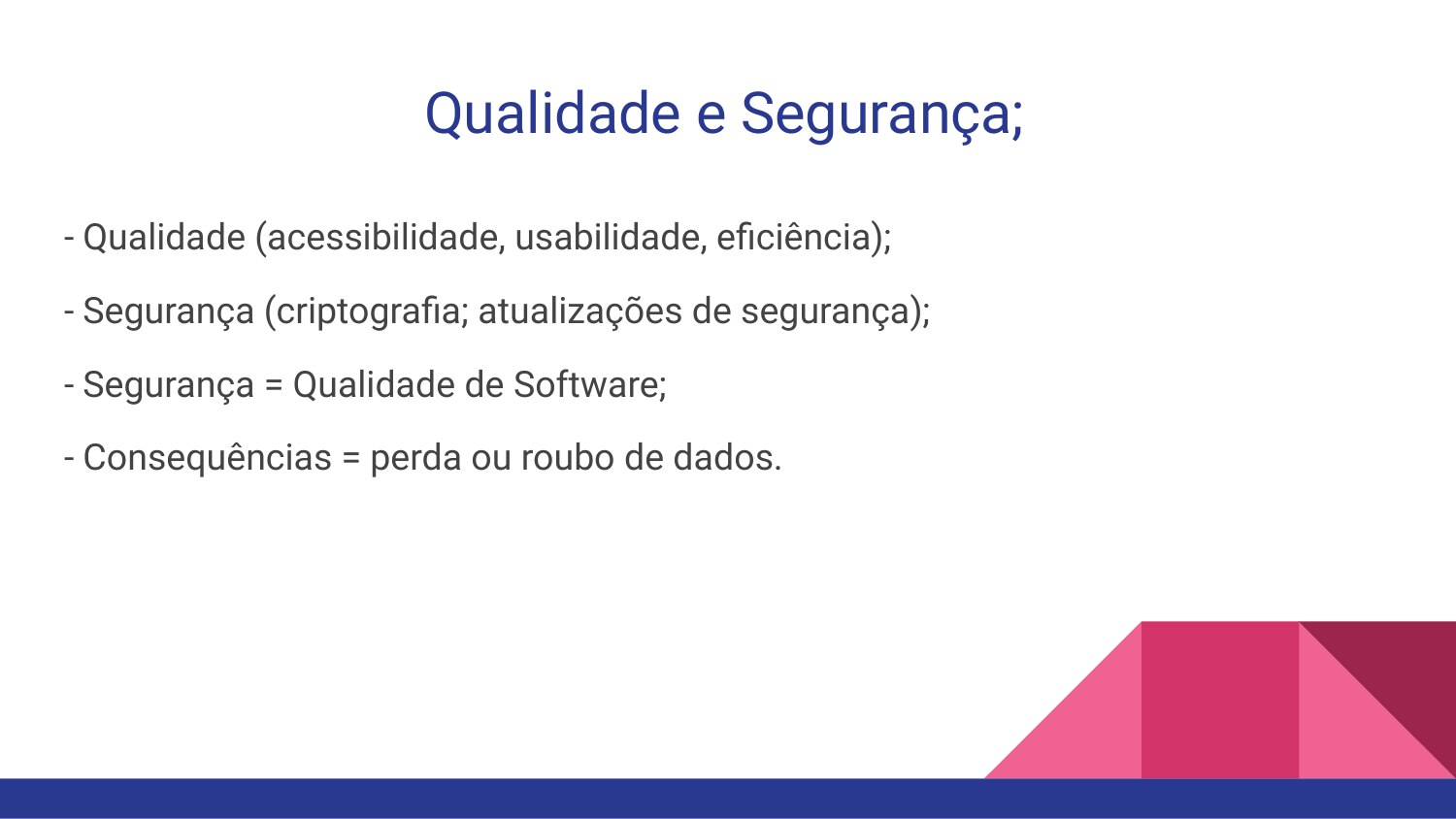

# Qualidade e Segurança;
- Qualidade (acessibilidade, usabilidade, eficiência);
- ⁠Segurança (criptografia; atualizações de segurança);
- ⁠Segurança = Qualidade de Software;
- ⁠Consequências = perda ou roubo de dados.